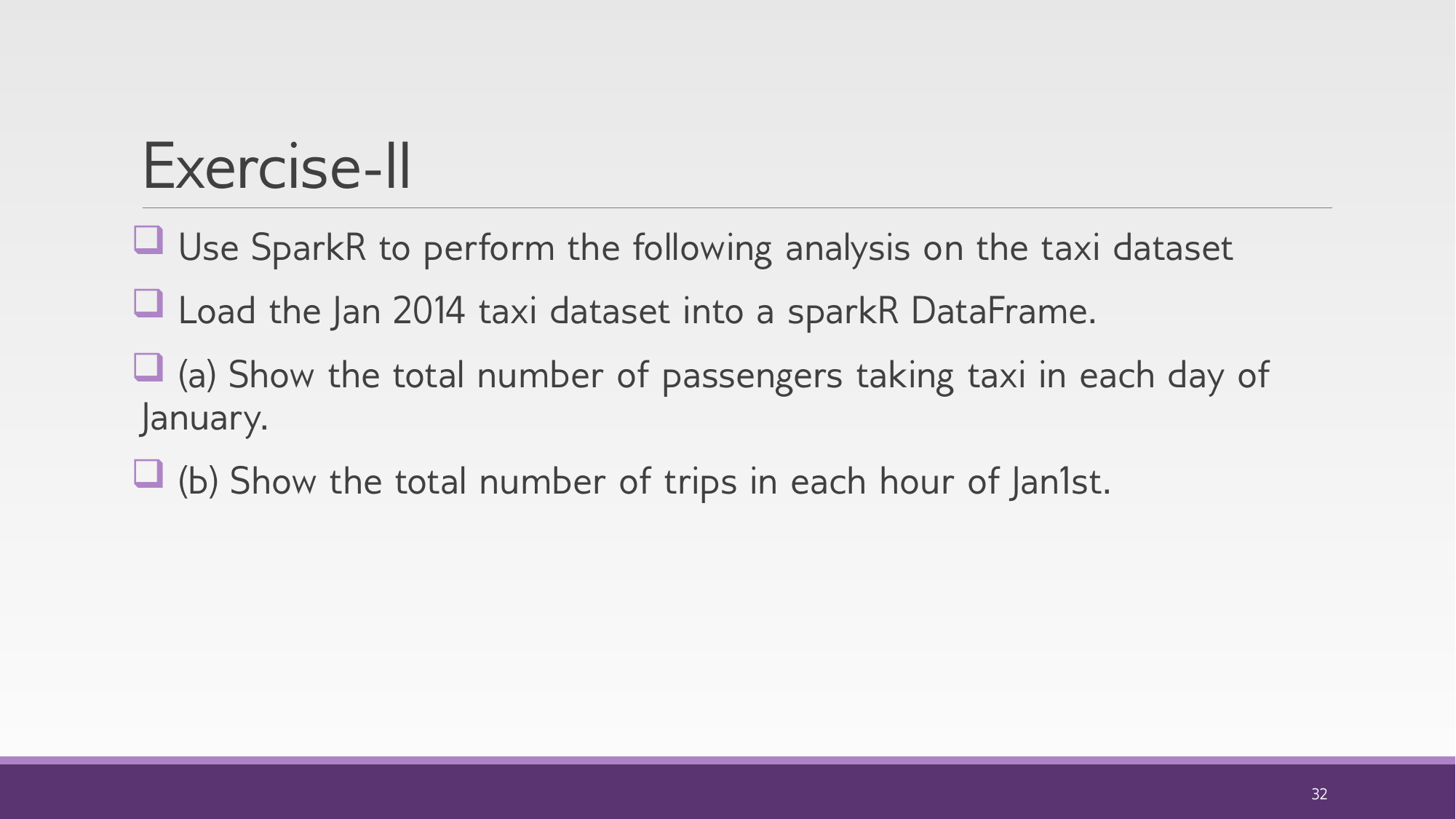

# Exercise-II
 Use SparkR to perform the following analysis on the taxi dataset
 Load the Jan 2014 taxi dataset into a sparkR DataFrame.
 (a) Show the total number of passengers taking taxi in each day of January.
 (b) Show the total number of trips in each hour of Jan1st.

32